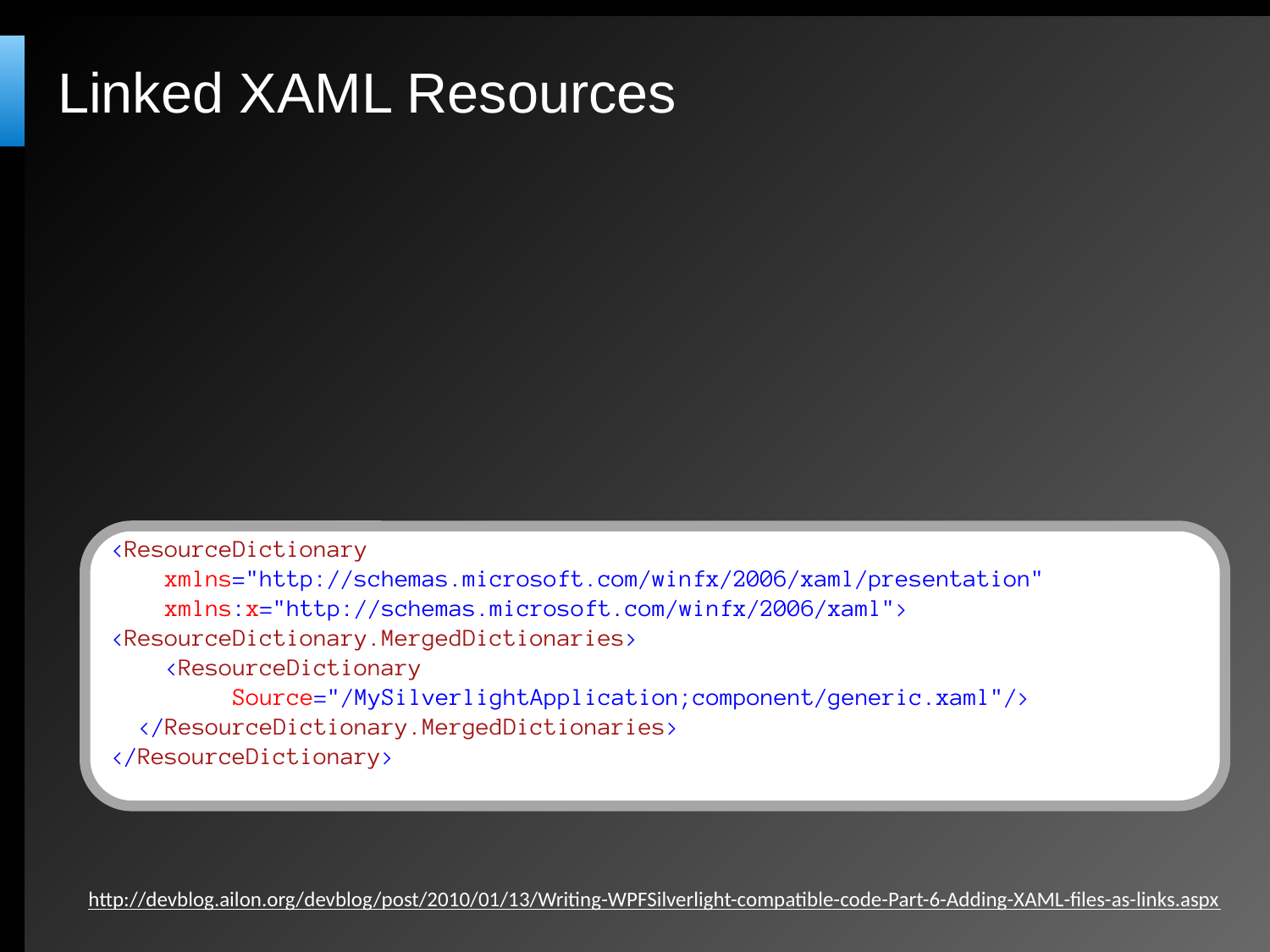

# Linked XAML Resources
<ResourceDictionary
    xmlns="http://schemas.microsoft.com/winfx/2006/xaml/presentation"
    xmlns:x="http://schemas.microsoft.com/winfx/2006/xaml">  <ResourceDictionary.MergedDictionaries>
    <ResourceDictionary
         Source="/MySilverlightApplication;component/generic.xaml"/>
  </ResourceDictionary.MergedDictionaries>
</ResourceDictionary>

http://devblog.ailon.org/devblog/post/2010/01/13/Writing-WPFSilverlight-compatible-code-Part-6-Adding-XAML-files-as-links.aspx